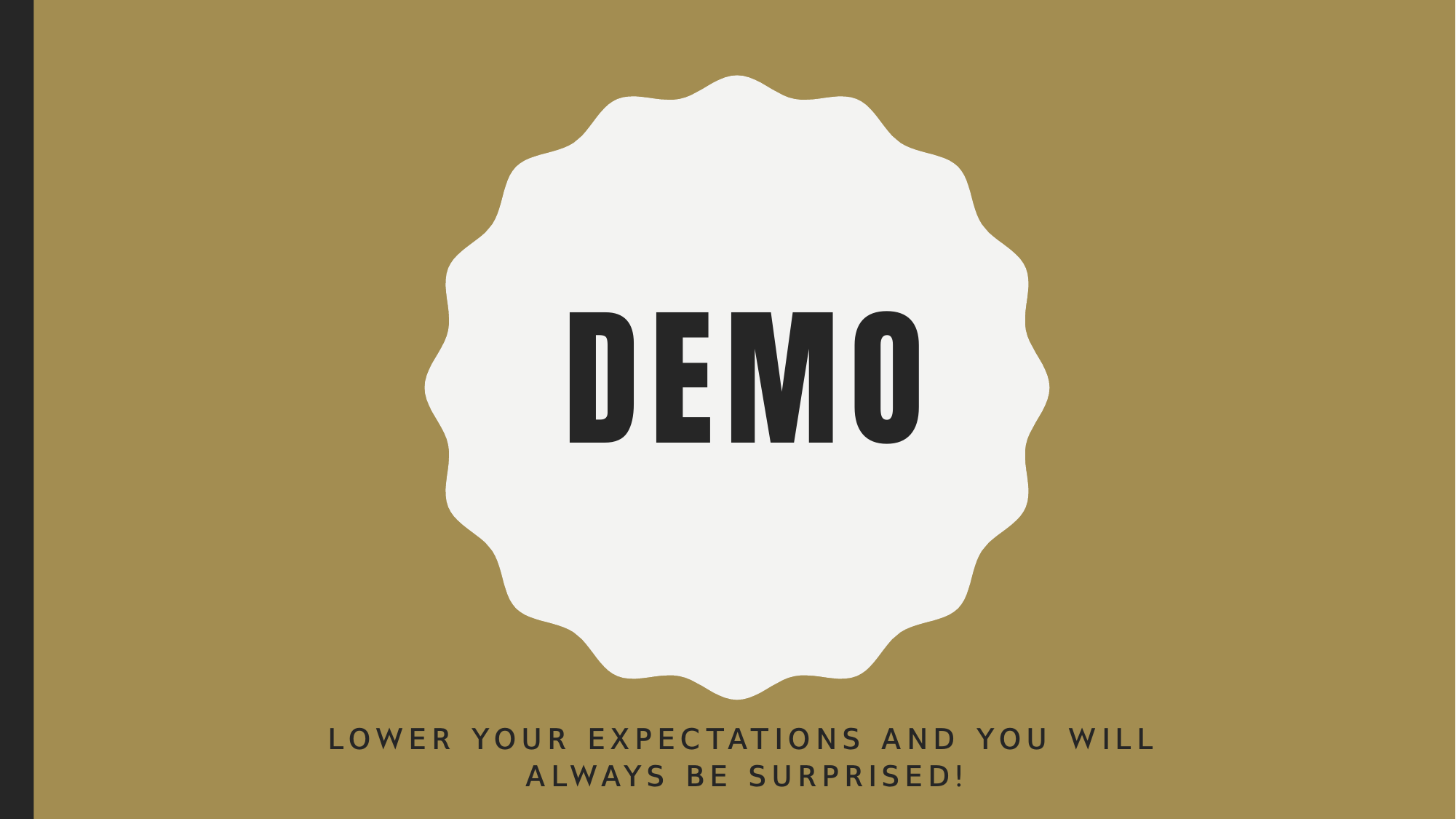

# demo
Lower your expectations and you will always be surprised!